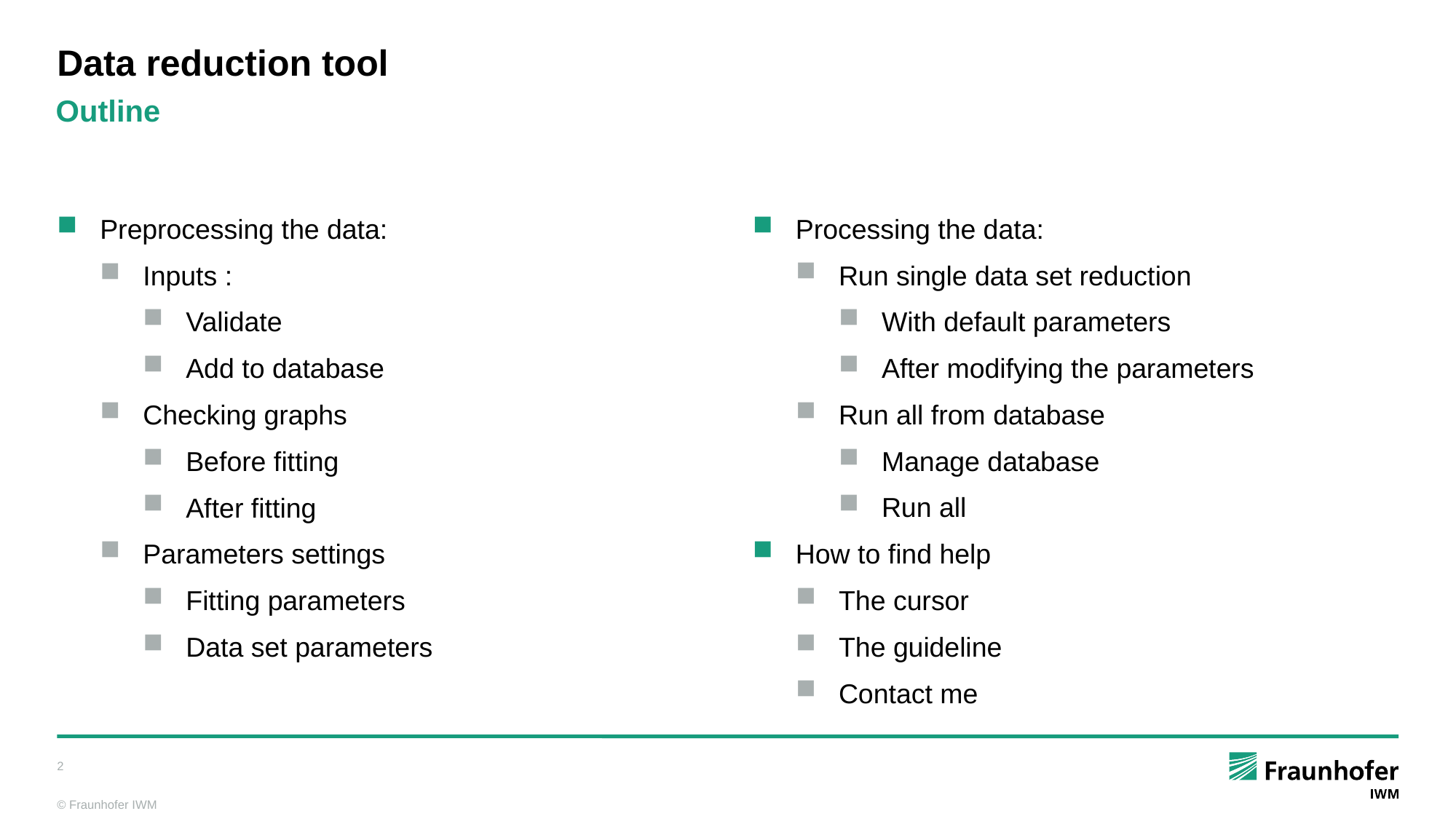

Data reduction tool
Outline
Processing the data:
Run single data set reduction
With default parameters
After modifying the parameters
Run all from database
Manage database
Run all
How to find help
The cursor
The guideline
Contact me

Preprocessing the data:
Inputs :
Validate
Add to database
Checking graphs
Before fitting
After fitting
Parameters settings
Fitting parameters
Data set parameters
2